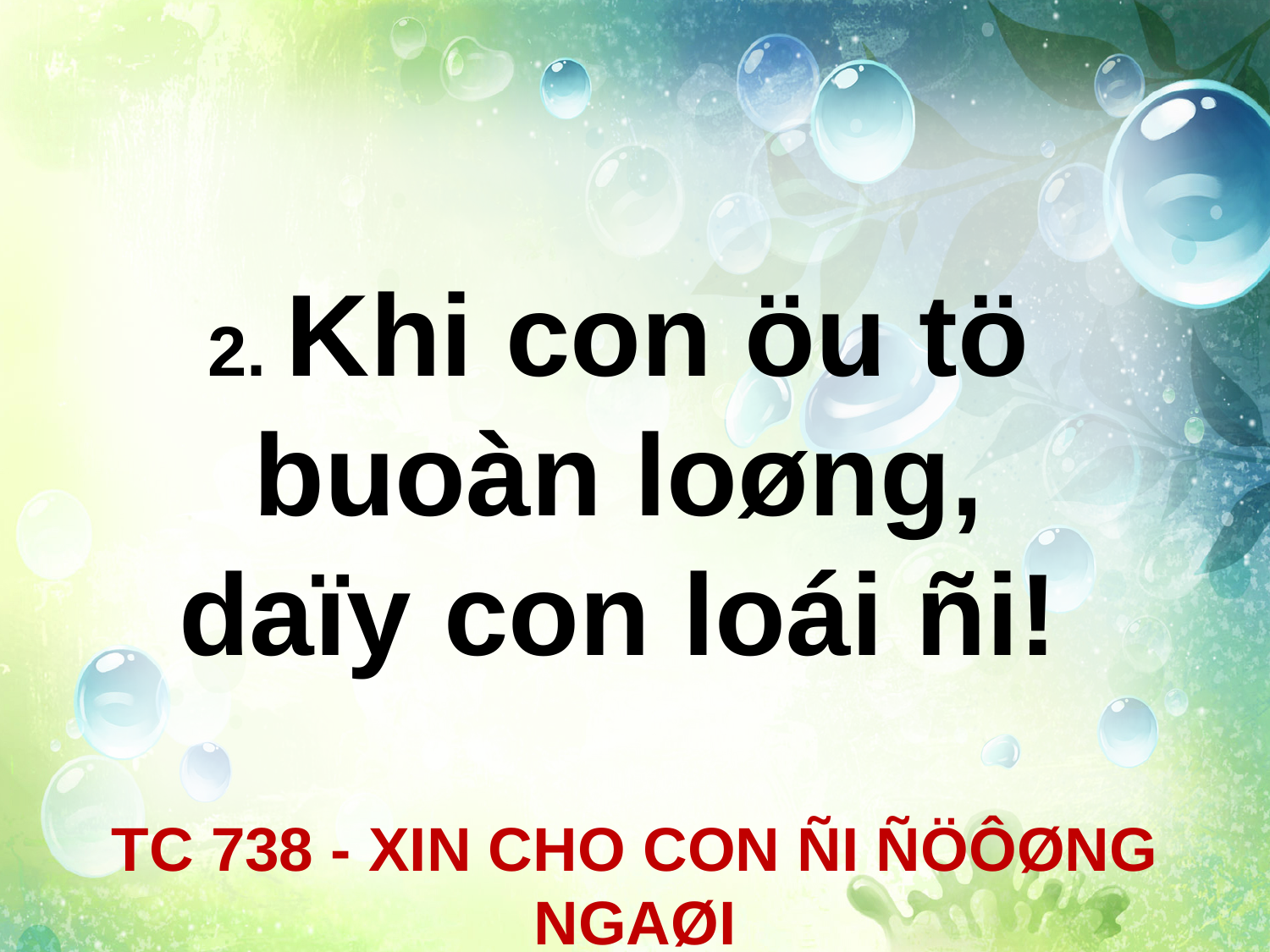

2. Khi con öu tö
buoàn loøng,
daïy con loái ñi!
TC 738 - XIN CHO CON ÑI ÑÖÔØNG NGAØI